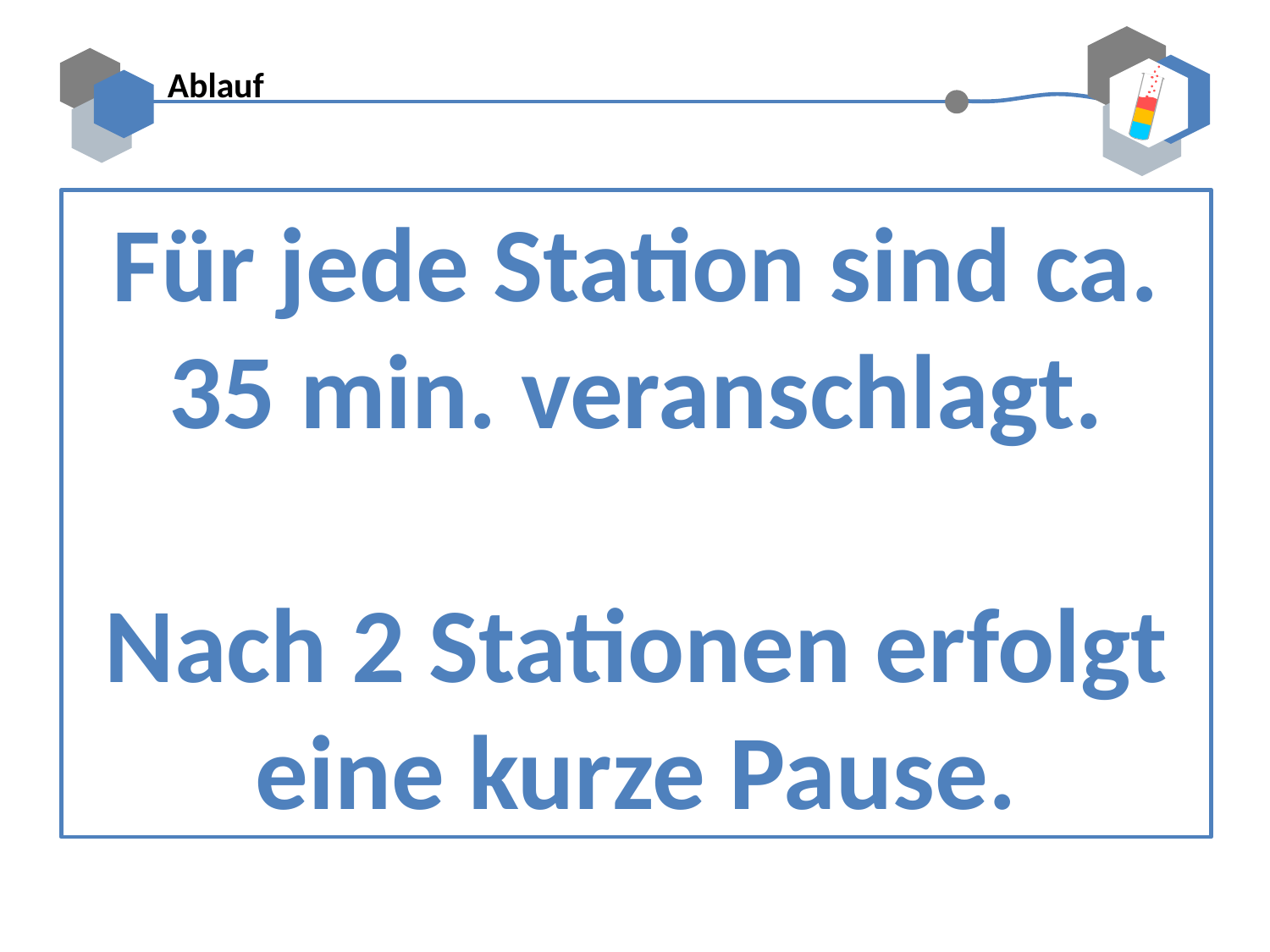

Ablauf
Für jede Station sind ca. 35 min. veranschlagt.

Nach 2 Stationen erfolgt eine kurze Pause.